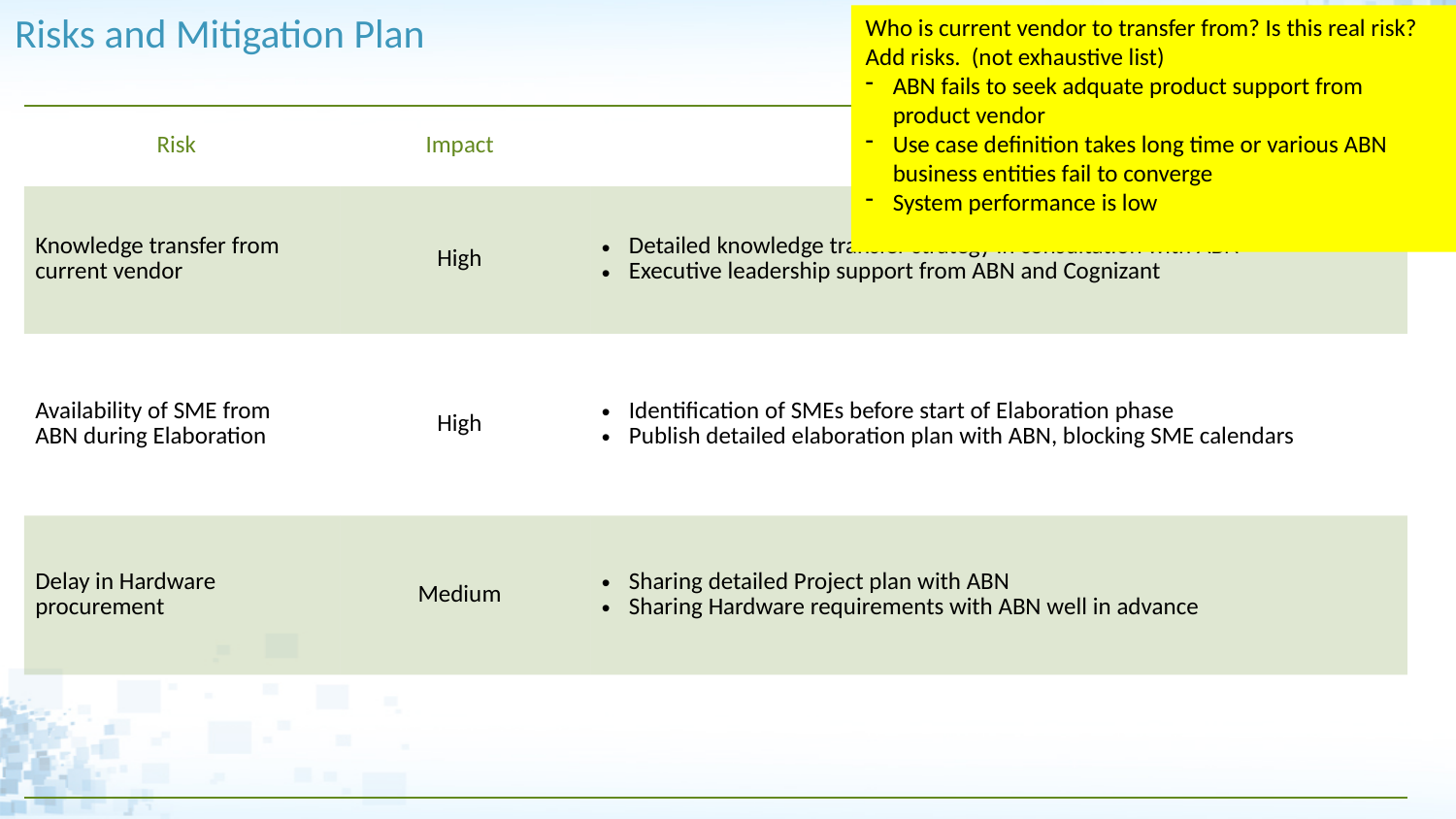

# Risks and Mitigation Plan
Who is current vendor to transfer from? Is this real risk?
Add risks.  (not exhaustive list)
ABN fails to seek adquate product support from product vendor
Use case definition takes long time or various ABN business entities fail to converge
System performance is low

| Risk | Impact | Mitigation Strategy |
| --- | --- | --- |
| Knowledge transfer from current vendor | High | Detailed knowledge transfer strategy in consultation with ABN Executive leadership support from ABN and Cognizant |
| Availability of SME from ABN during Elaboration | High | Identification of SMEs before start of Elaboration phase Publish detailed elaboration plan with ABN, blocking SME calendars |
| Delay in Hardware procurement | Medium | Sharing detailed Project plan with ABN Sharing Hardware requirements with ABN well in advance |
|  |  |  |